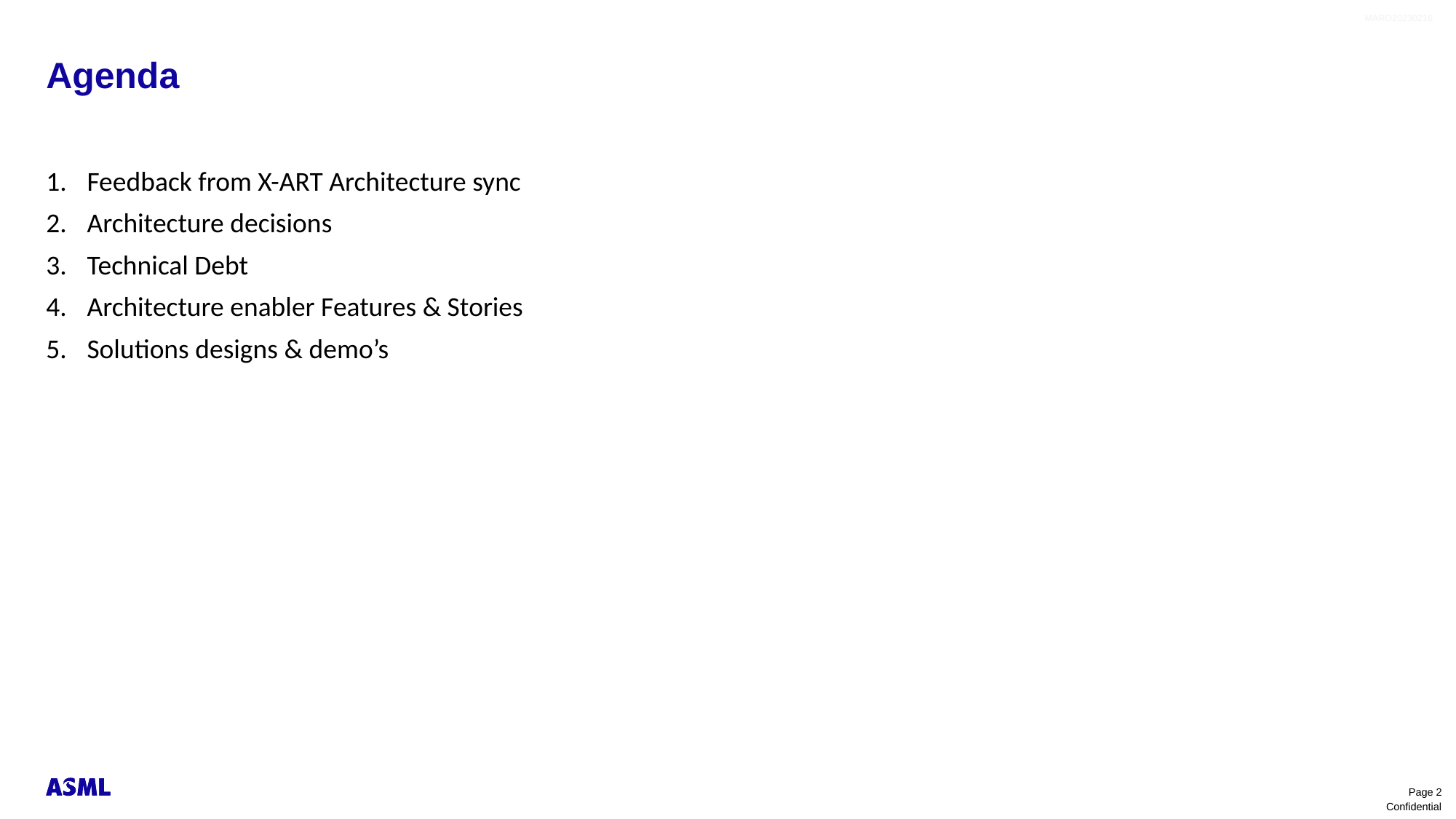

# Agenda

Feedback from X-ART Architecture sync
Architecture decisions
Technical Debt
Architecture enabler Features & Stories
Solutions designs & demo’s

Page 2